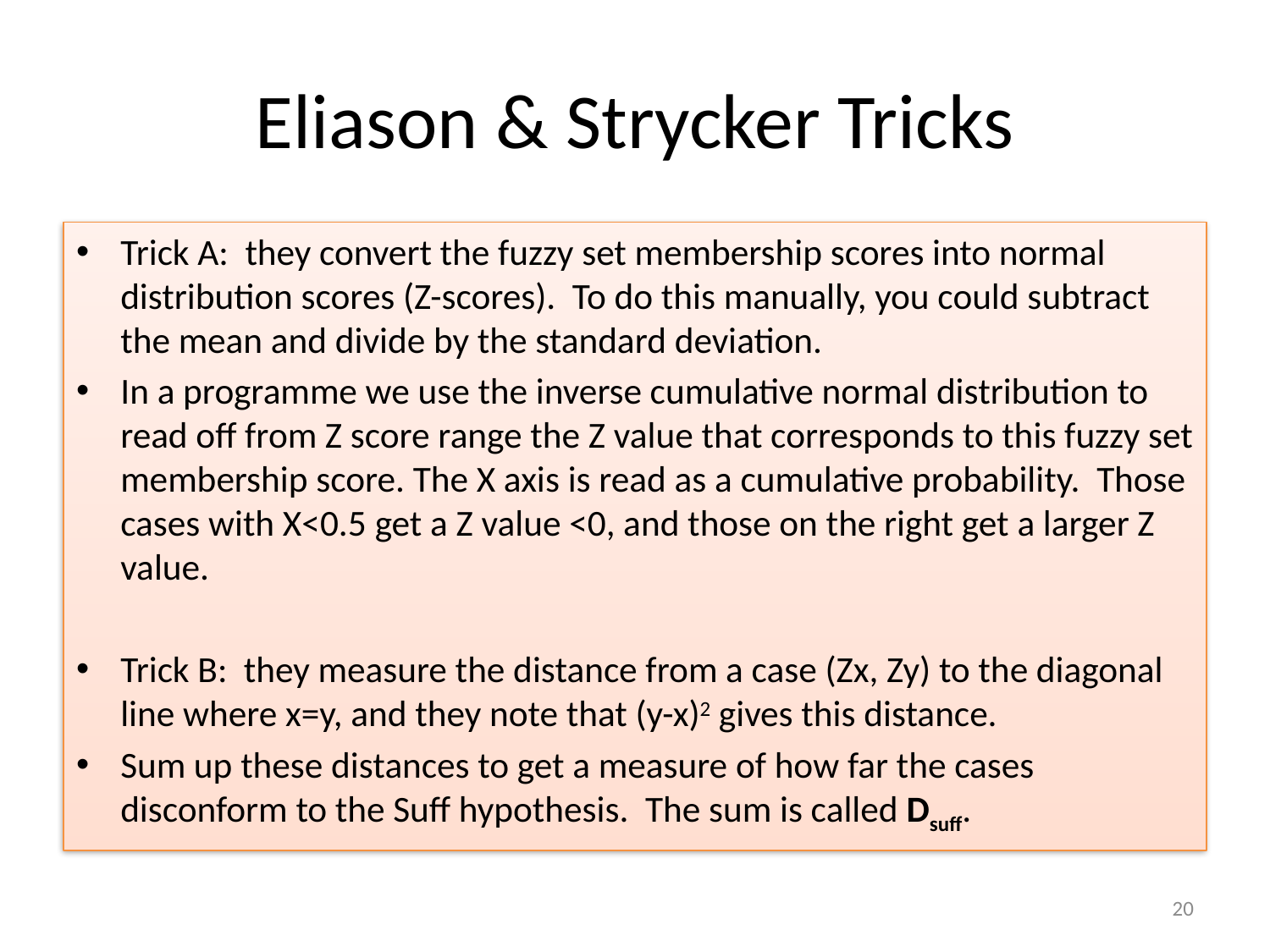

# Eliason & Strycker Tricks
Trick A:  they convert the fuzzy set membership scores into normal distribution scores (Z-scores).  To do this manually, you could subtract the mean and divide by the standard deviation.
In a programme we use the inverse cumulative normal distribution to read off from Z score range the Z value that corresponds to this fuzzy set membership score. The X axis is read as a cumulative probability.  Those cases with X<0.5 get a Z value <0, and those on the right get a larger Z value.

Trick B:  they measure the distance from a case (Zx, Zy) to the diagonal line where x=y, and they note that (y-x)2 gives this distance.
Sum up these distances to get a measure of how far the cases disconform to the Suff hypothesis.  The sum is called Dsuff.
20